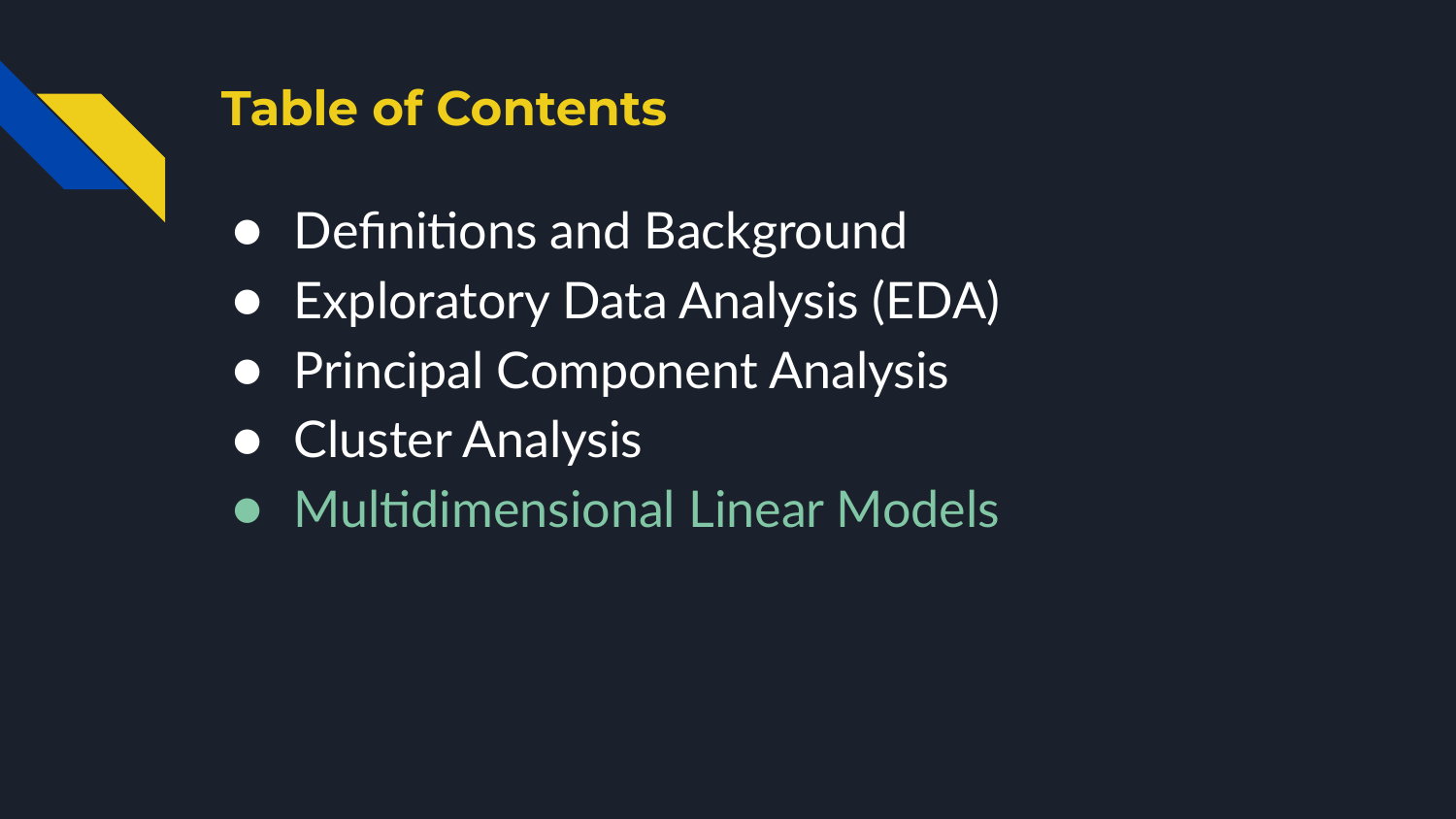

# Table of Contents
Definitions and Background
Exploratory Data Analysis (EDA)
Principal Component Analysis
Cluster Analysis
Multidimensional Linear Models